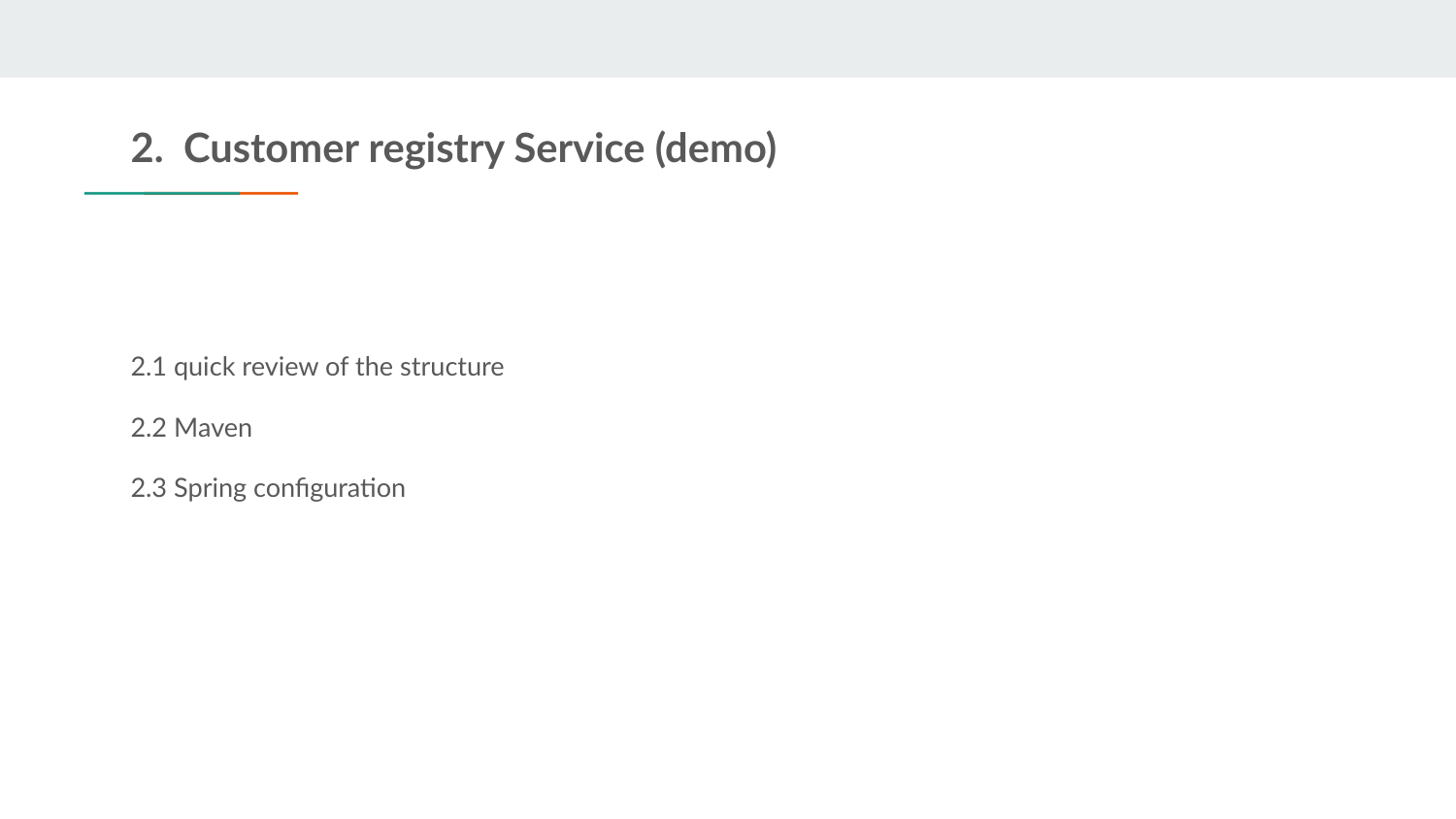

# 2.  Customer registry Service (demo)

2.1 quick review of the structure
2.2 Maven
2.3 Spring configuration